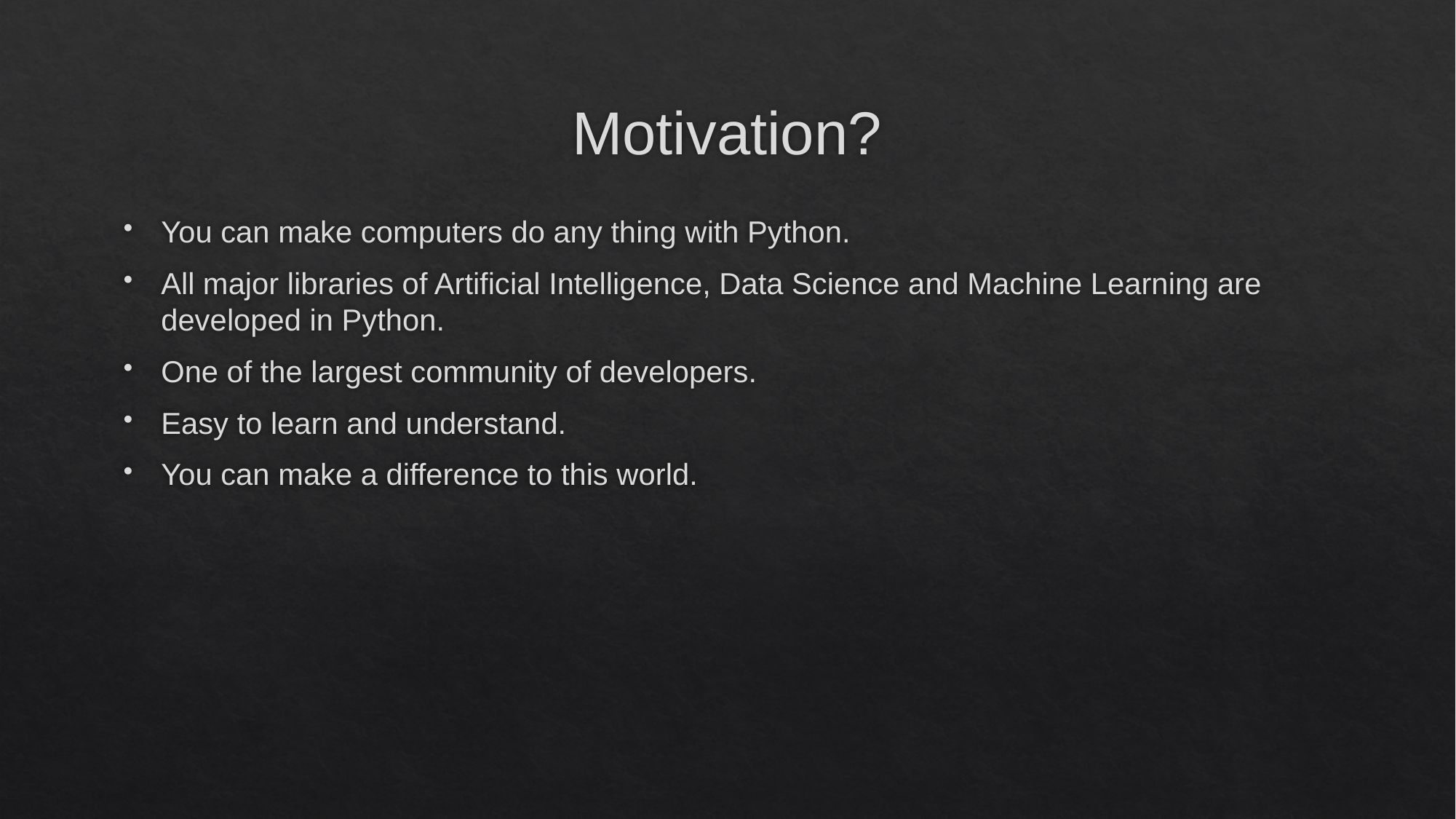

# Motivation?
You can make computers do any thing with Python.
All major libraries of Artificial Intelligence, Data Science and Machine Learning are developed in Python.
One of the largest community of developers.
Easy to learn and understand.
You can make a difference to this world.